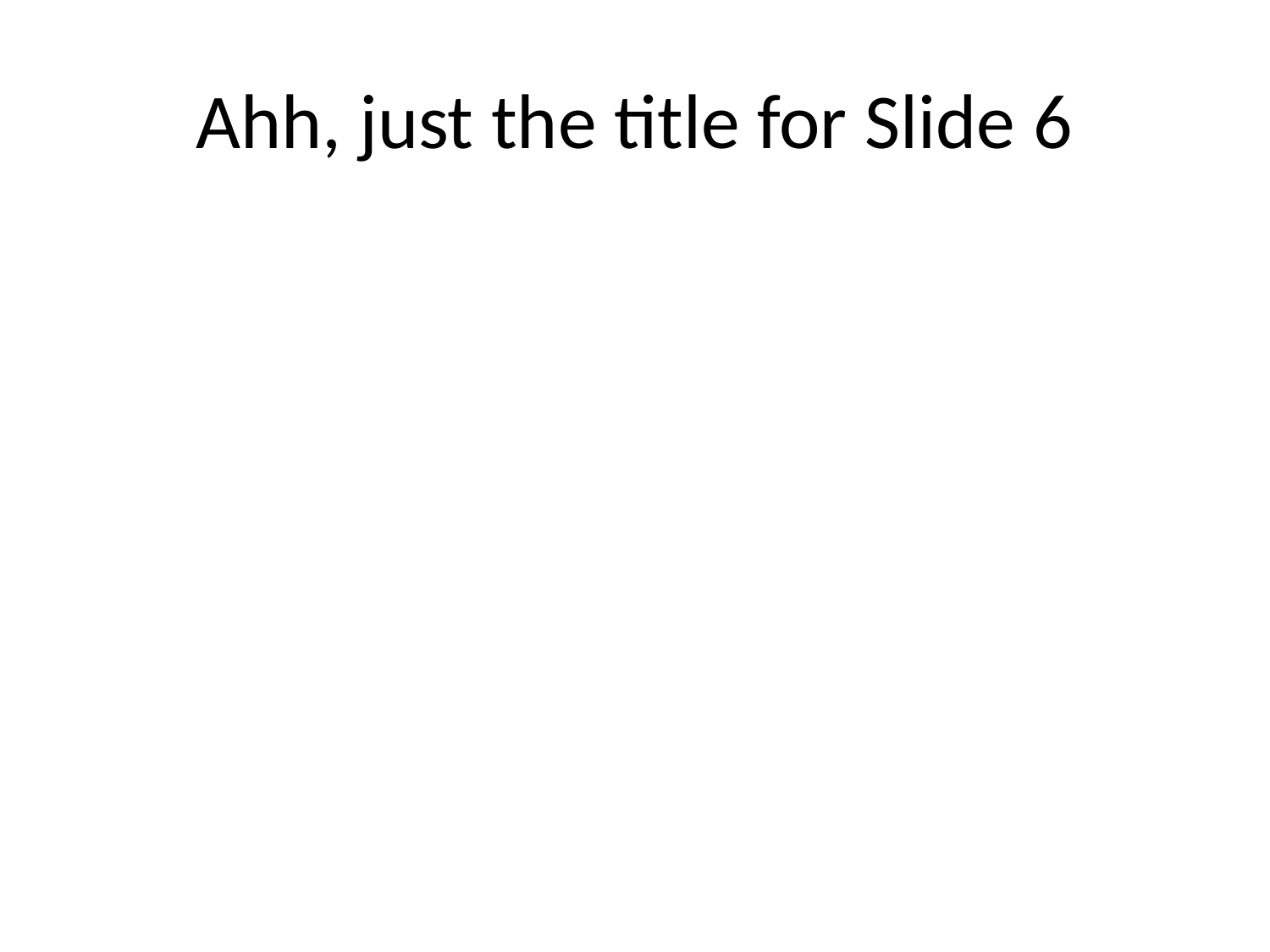

# Ahh, just the title for Slide 6